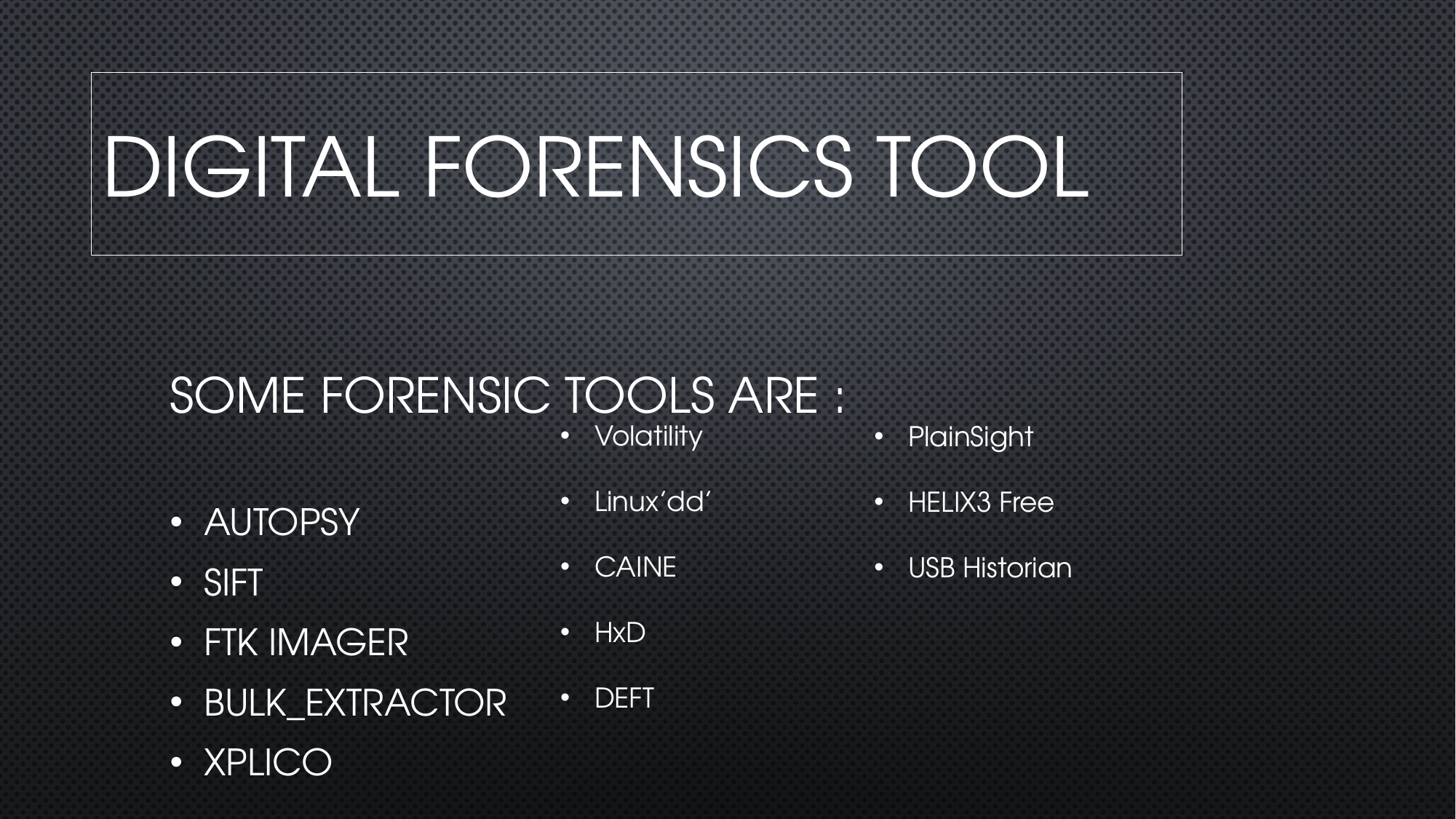

# Digital Forensics Tool

Some forensic tools are :

Autopsy
Sift
FTK imager
bulk_extractor
Xplico

Volatility

Linux’dd’

CAINE

HxD

DEFT
PlainSight

HELIX3 Free

USB Historian